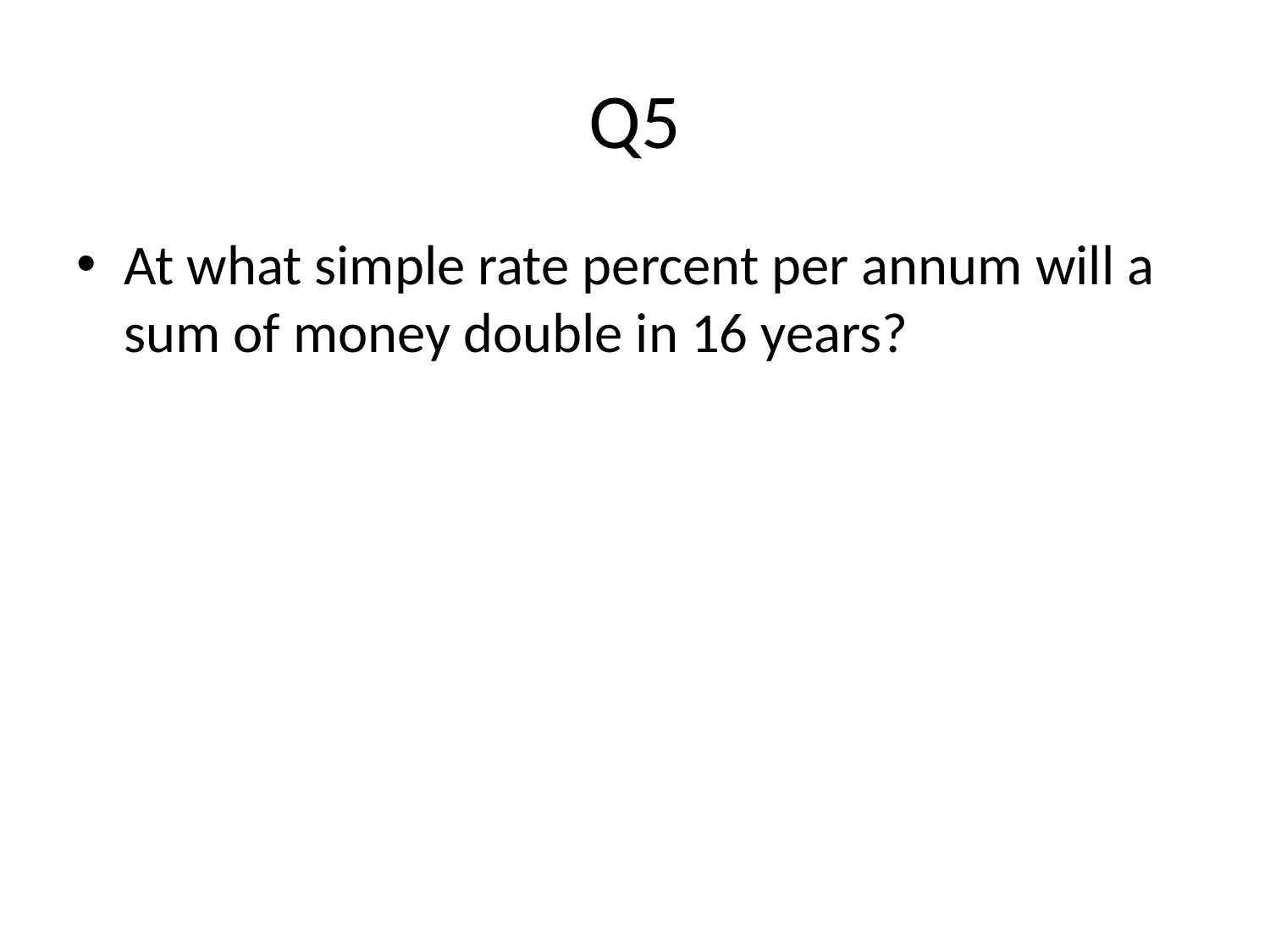

# Q5
At what simple rate percent per annum will a sum of money double in 16 years?